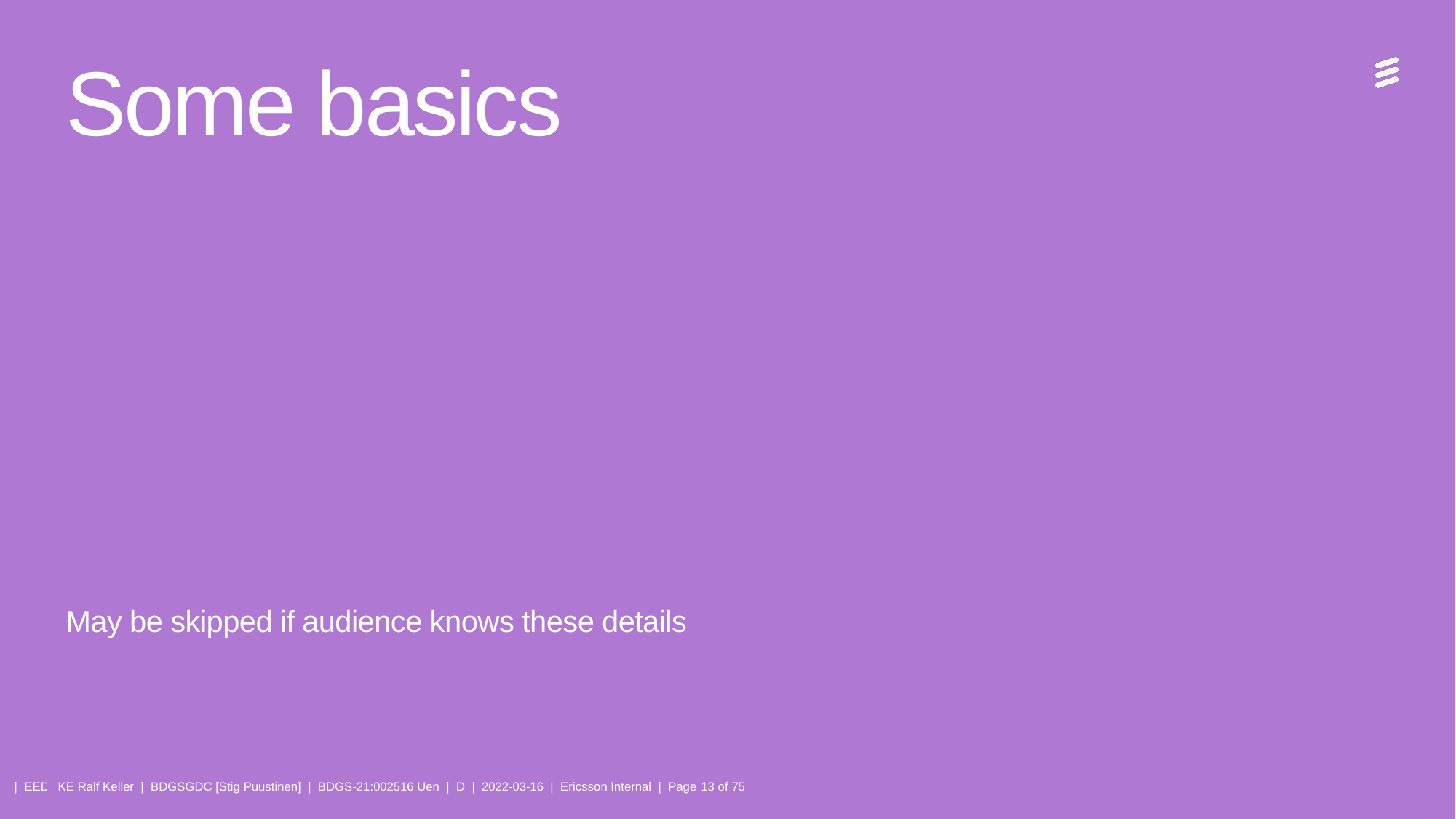

# Some basics
May be skipped if audience knows these details